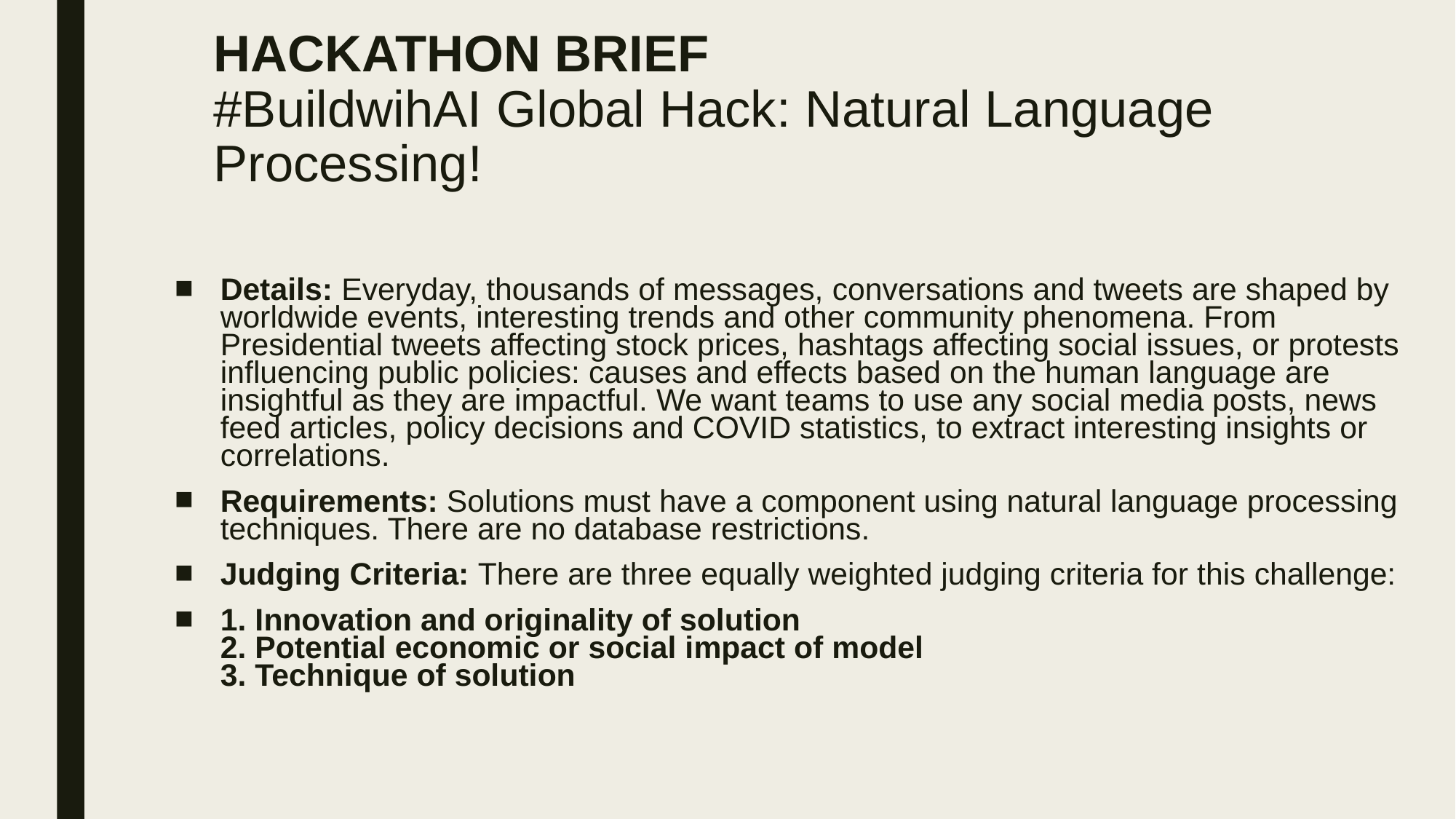

# HACKATHON BRIEF
#BuildwihAI Global Hack: Natural Language Processing!
Details: Everyday, thousands of messages, conversations and tweets are shaped by worldwide events, interesting trends and other community phenomena. From Presidential tweets affecting stock prices, hashtags affecting social issues, or protests influencing public policies: causes and effects based on the human language are insightful as they are impactful. We want teams to use any social media posts, news feed articles, policy decisions and COVID statistics, to extract interesting insights or correlations.
Requirements: Solutions must have a component using natural language processing techniques. There are no database restrictions.
Judging Criteria: There are three equally weighted judging criteria for this challenge:
1. Innovation and originality of solution
2. Potential economic or social impact of model
3. Technique of solution